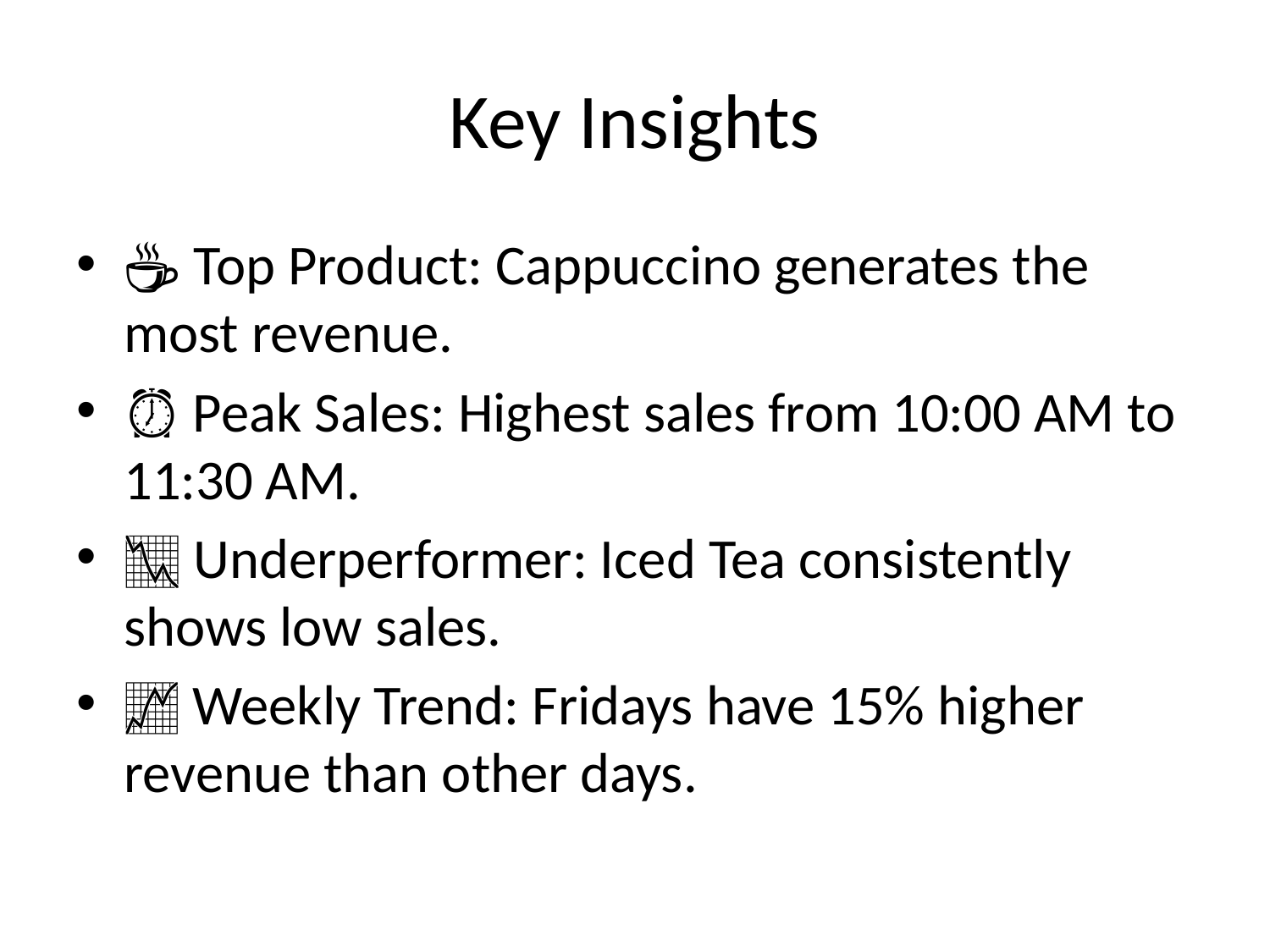

# Key Insights
☕ Top Product: Cappuccino generates the most revenue.
⏰ Peak Sales: Highest sales from 10:00 AM to 11:30 AM.
📉 Underperformer: Iced Tea consistently shows low sales.
📈 Weekly Trend: Fridays have 15% higher revenue than other days.